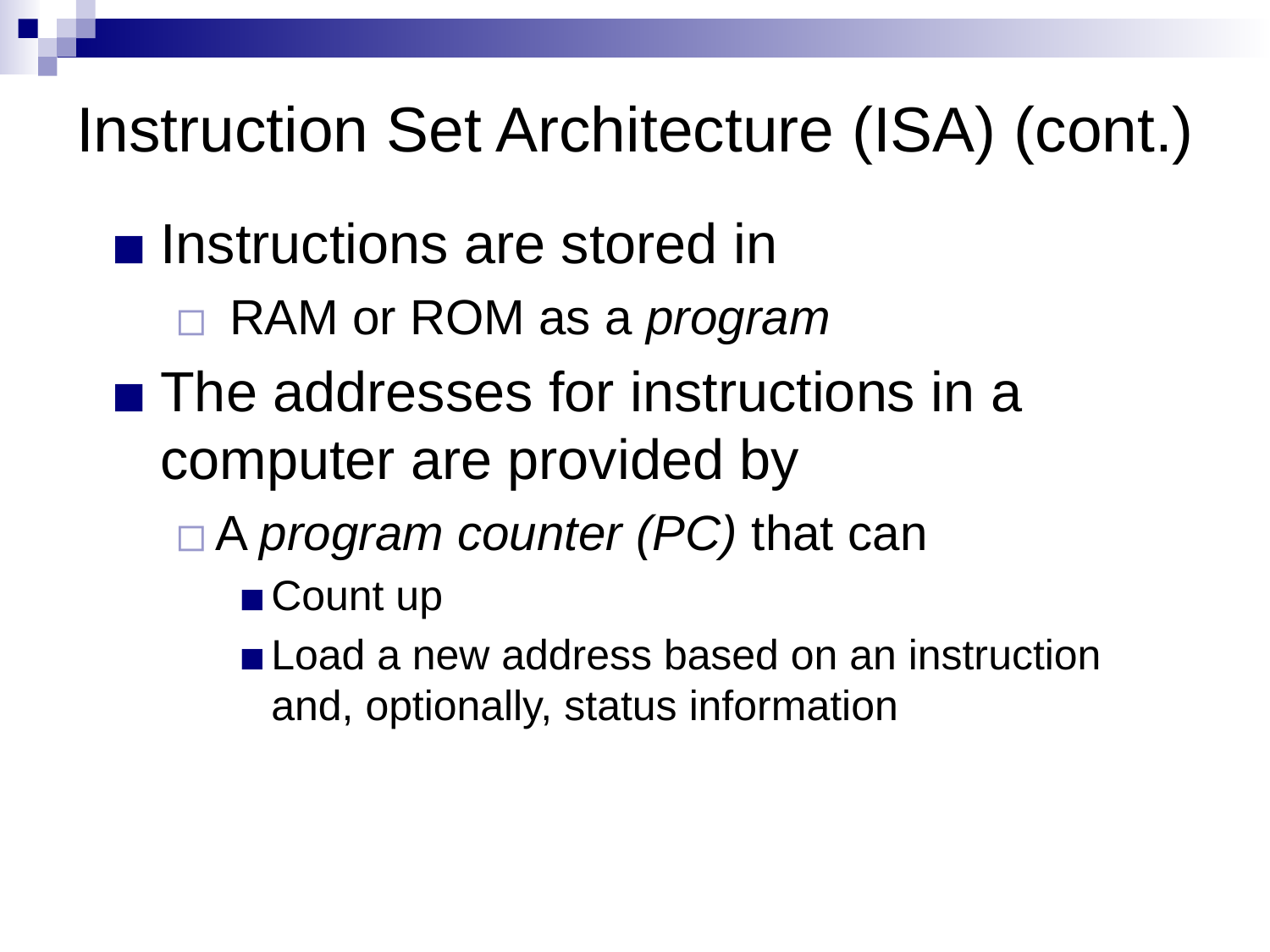

# Instruction Set Architecture (ISA) (cont.)
Instructions are stored in
 RAM or ROM as a program
The addresses for instructions in a computer are provided by
A program counter (PC) that can
Count up
Load a new address based on an instruction and, optionally, status information